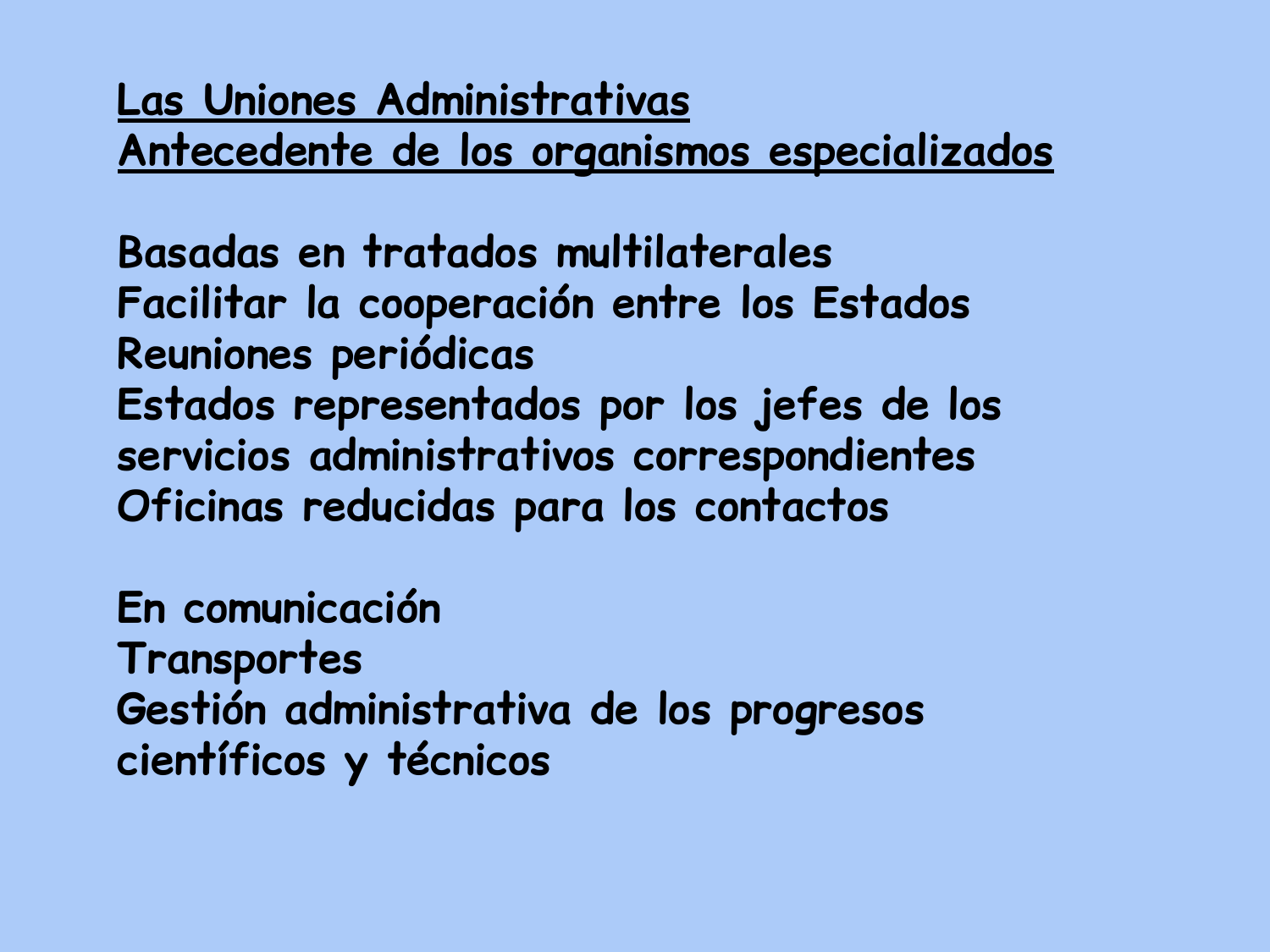

Las Uniones Administrativas
Antecedente de los organismos especializados

Basadas en tratados multilaterales
Facilitar la cooperación entre los Estados
Reuniones periódicas
Estados representados por los jefes de los servicios administrativos correspondientes
Oficinas reducidas para los contactos

En comunicación
Transportes
Gestión administrativa de los progresos científicos y técnicos